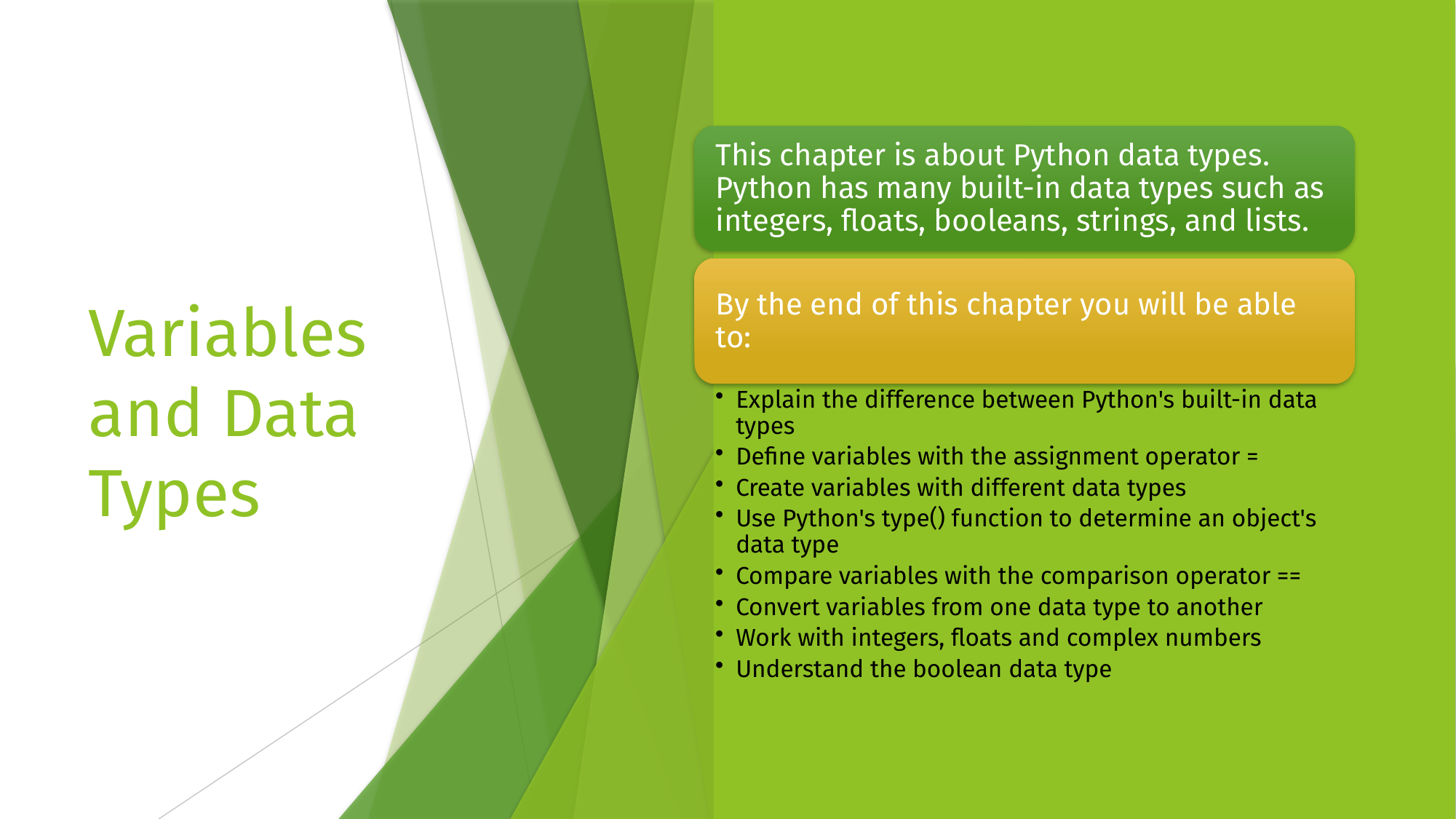

This chapter is about Python data types. Python has many built-in data types such as integers, floats, booleans, strings, and lists.
By the end of this chapter you will be able to:
Explain the difference between Python's built-in data types
Define variables with the assignment operator =
Create variables with different data types
Use Python's type() function to determine an object's data type
Compare variables with the comparison operator ==
Convert variables from one data type to another
Work with integers, floats and complex numbers
Understand the boolean data type

Variables and Data Types